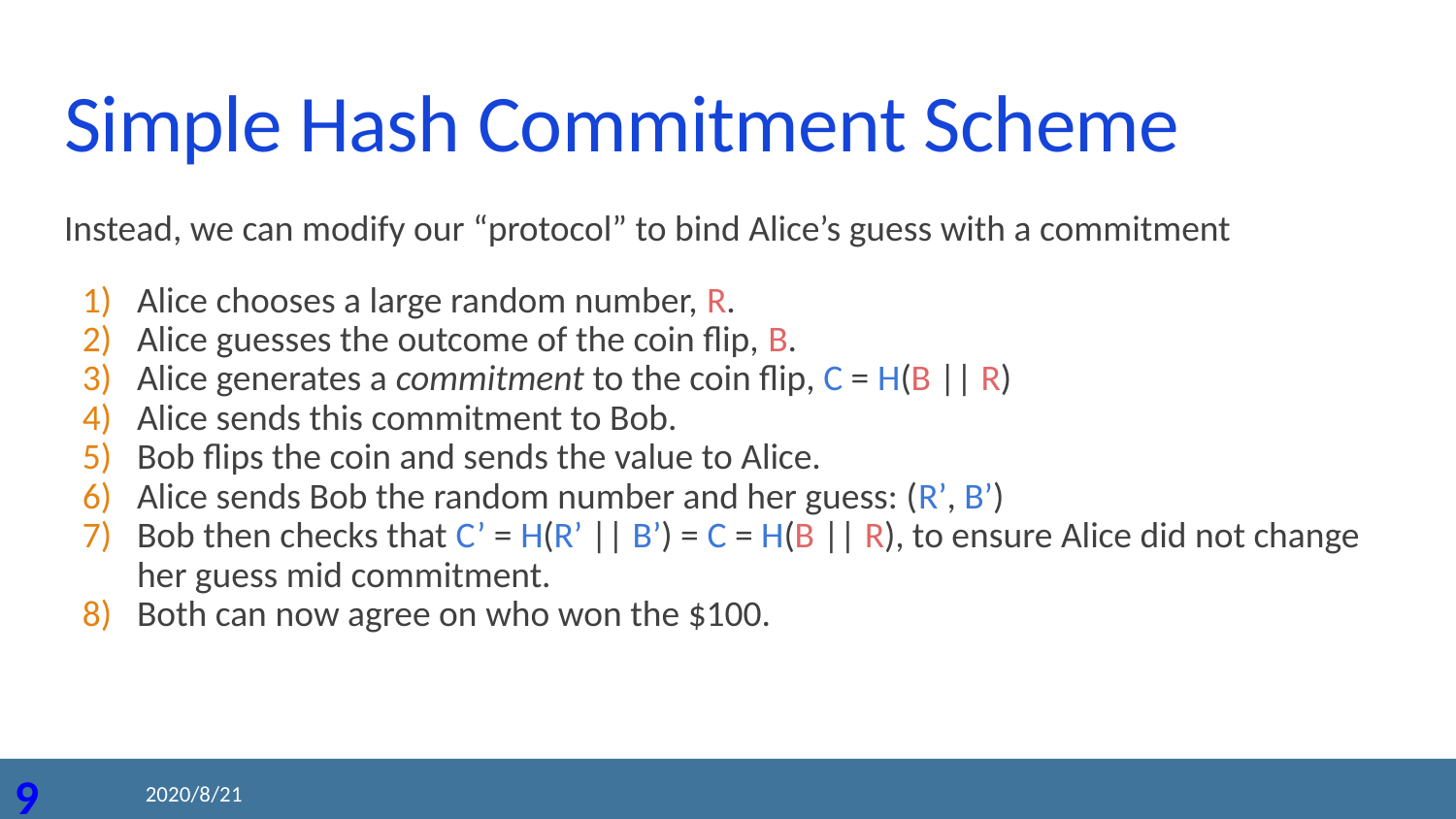

# Simple Hash Commitment Scheme
Instead, we can modify our “protocol” to bind Alice’s guess with a commitment
Alice chooses a large random number, R.
Alice guesses the outcome of the coin flip, B.
Alice generates a commitment to the coin flip, C = H(B || R)
Alice sends this commitment to Bob.
Bob flips the coin and sends the value to Alice.
Alice sends Bob the random number and her guess: (R’, B’)
Bob then checks that C’ = H(R’ || B’) = C = H(B || R), to ensure Alice did not change her guess mid commitment.
Both can now agree on who won the $100.
2020/8/21